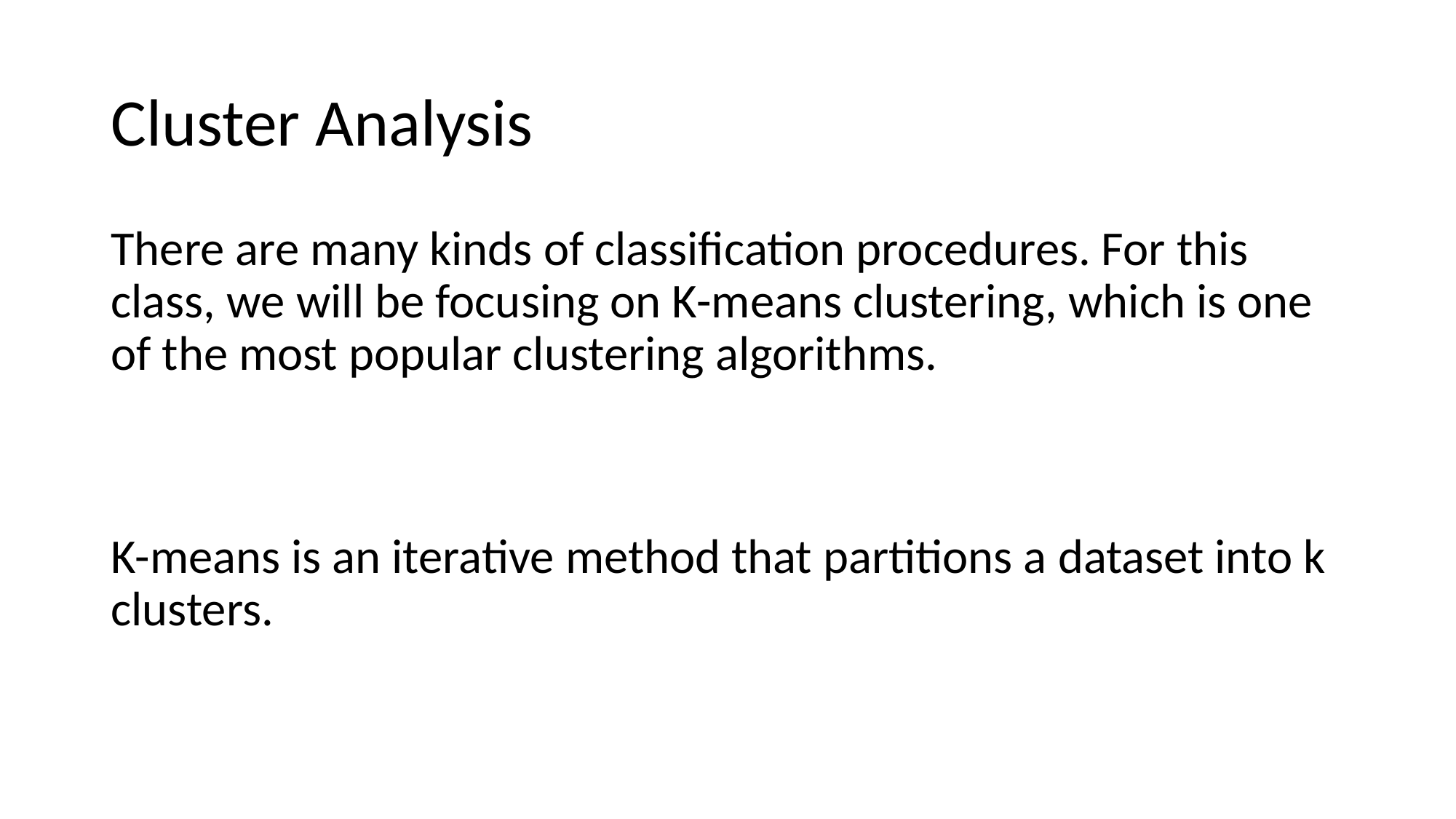

# Cluster Analysis
There are many kinds of classification procedures. For this class, we will be focusing on K-means clustering, which is one of the most popular clustering algorithms.

K-means is an iterative method that partitions a dataset into k clusters.